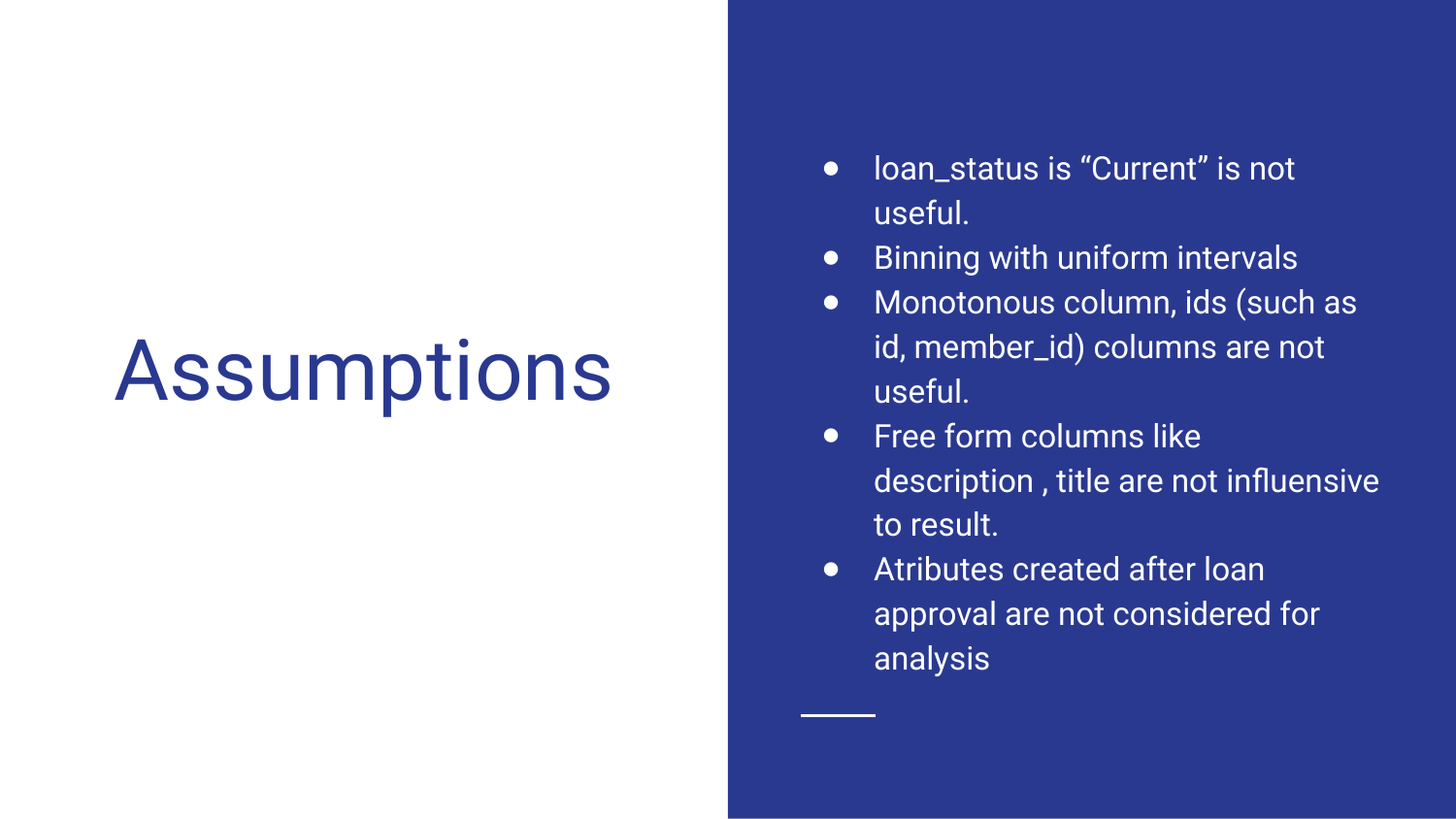

loan_status is “Current” is not useful.
Binning with uniform intervals
Monotonous column, ids (such as id, member_id) columns are not useful.
Free form columns like description , title are not influensive to result.
Atributes created after loan approval are not considered for analysis
# Assumptions